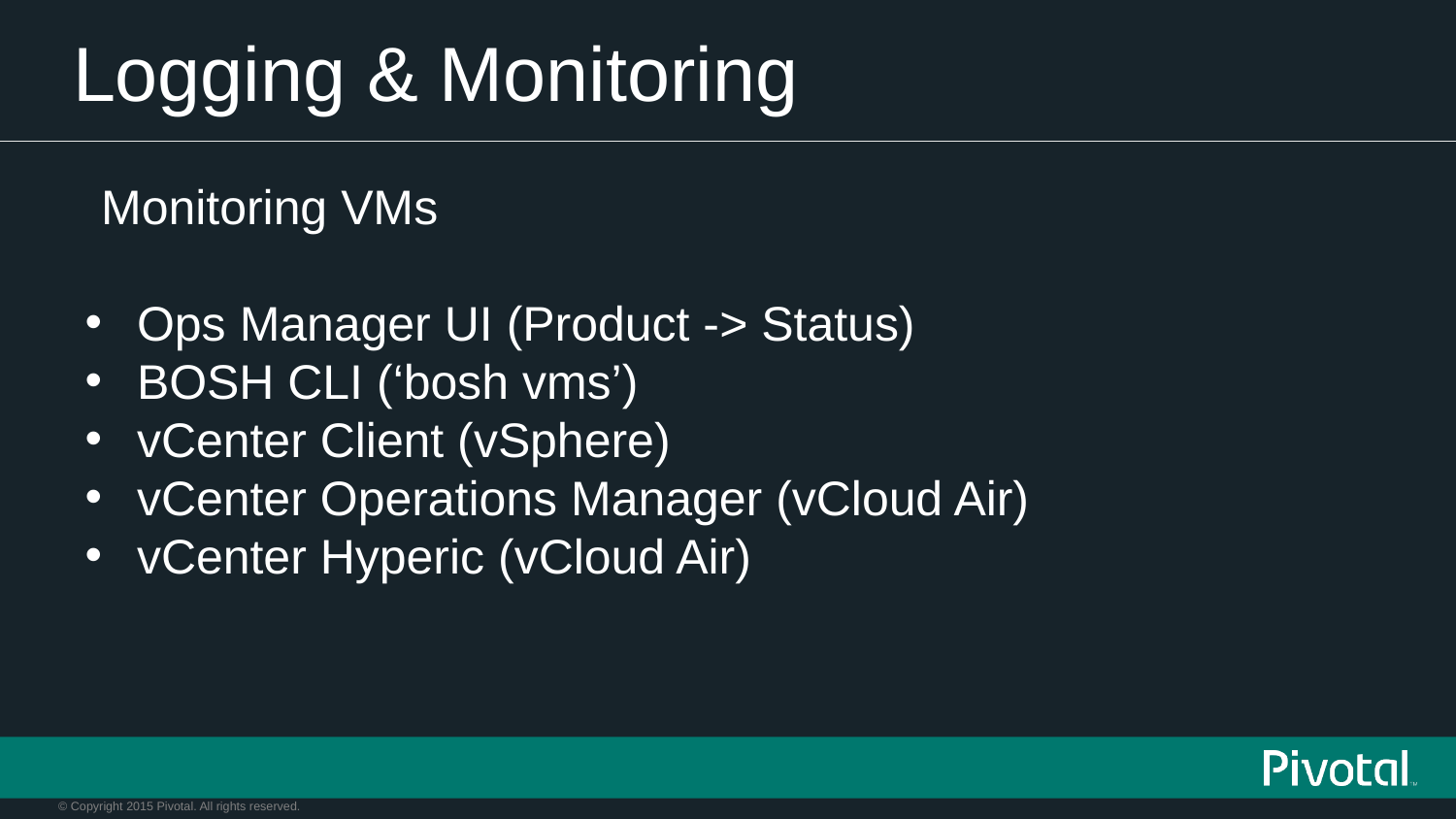

# Logging & Monitoring
Monitoring VMs

Ops Manager UI (Product -> Status)
BOSH CLI (‘bosh vms’)
vCenter Client (vSphere)
vCenter Operations Manager (vCloud Air)
vCenter Hyperic (vCloud Air)